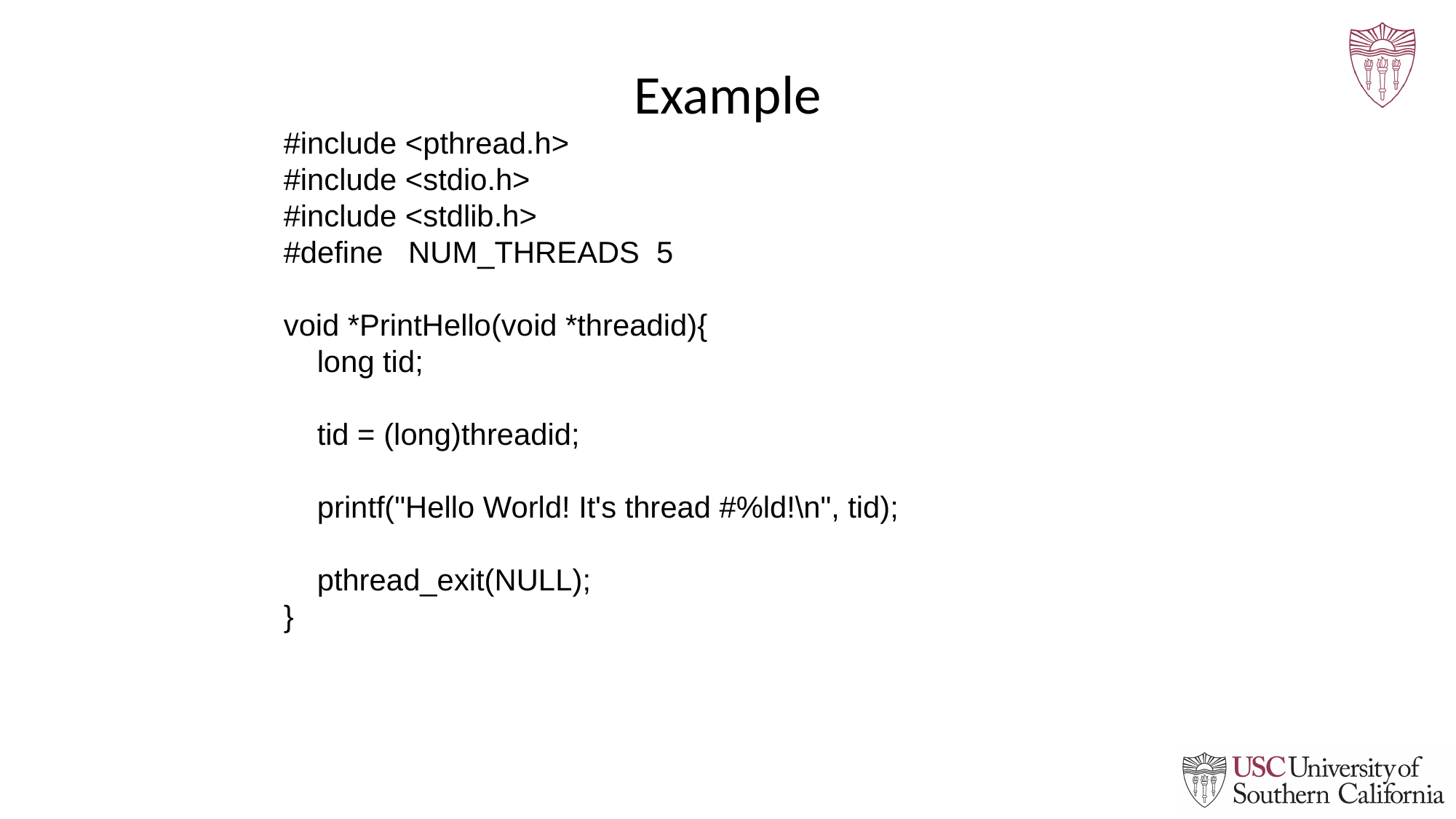

# Example
#include <pthread.h>
#include <stdio.h>
#include <stdlib.h>
#define   NUM_THREADS  5

void *PrintHello(void *threadid){
    long tid;
    tid = (long)threadid;
    printf("Hello World! It's thread #%ld!\n", tid);
    pthread_exit(NULL);
}